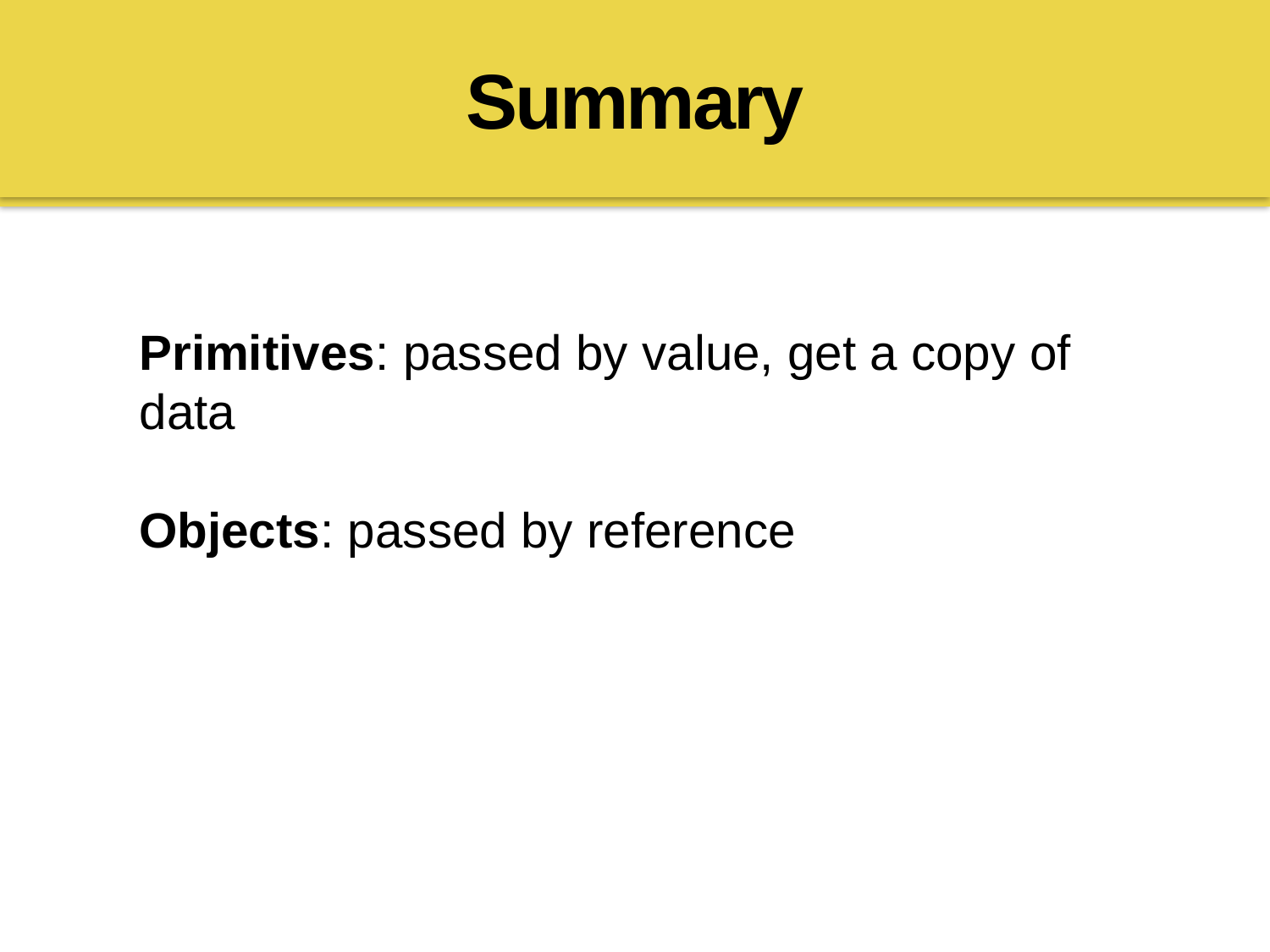

Summary

Primitives: passed by value, get a copy of data

Objects: passed by reference